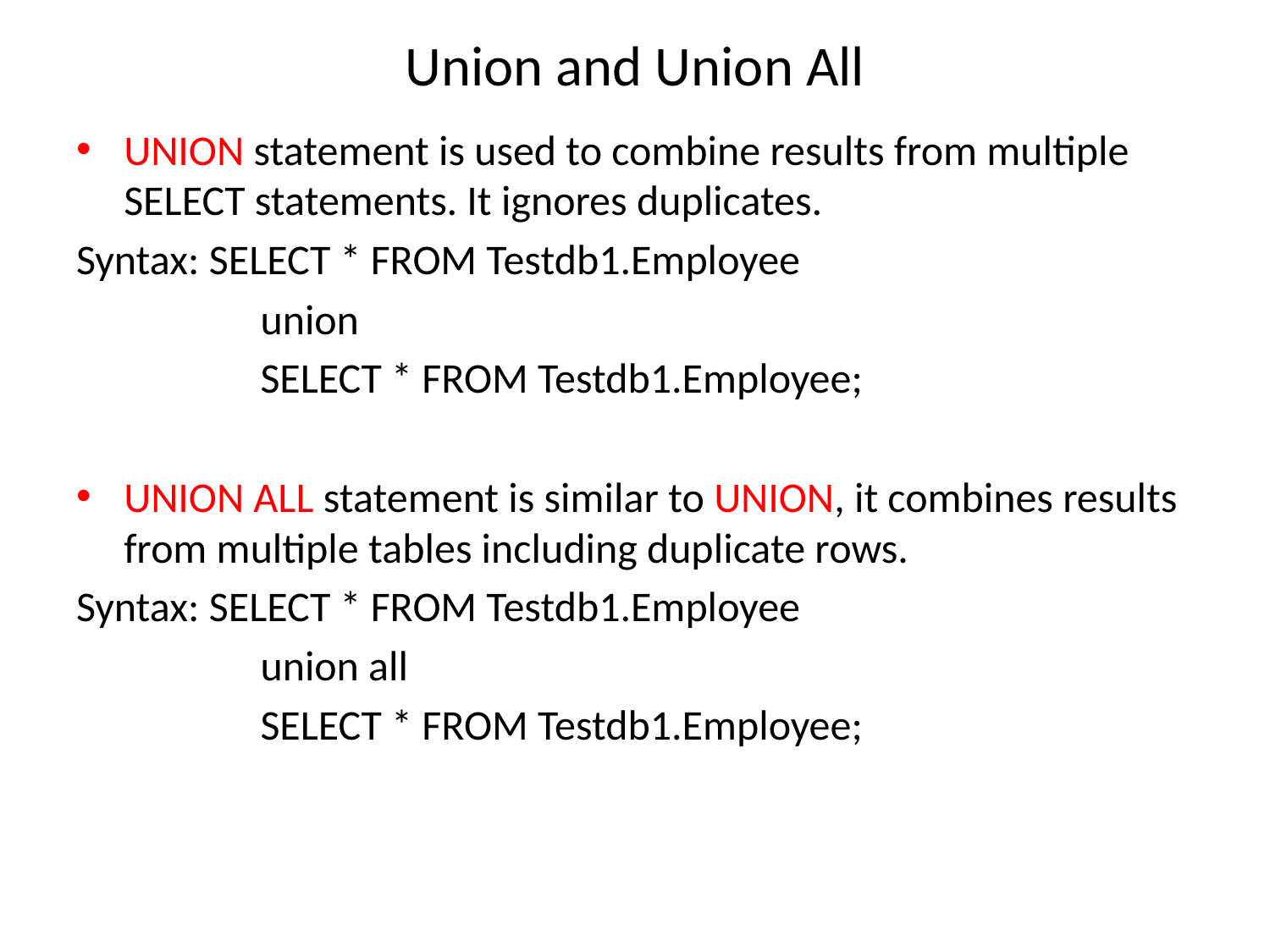

# Union and Union All
UNION statement is used to combine results from multiple SELECT statements. It ignores duplicates.
Syntax: SELECT * FROM Testdb1.Employee
          	 union
		 SELECT * FROM Testdb1.Employee;

UNION ALL statement is similar to UNION, it combines results from multiple tables including duplicate rows.
Syntax: SELECT * FROM Testdb1.Employee
          	 union all
		 SELECT * FROM Testdb1.Employee;